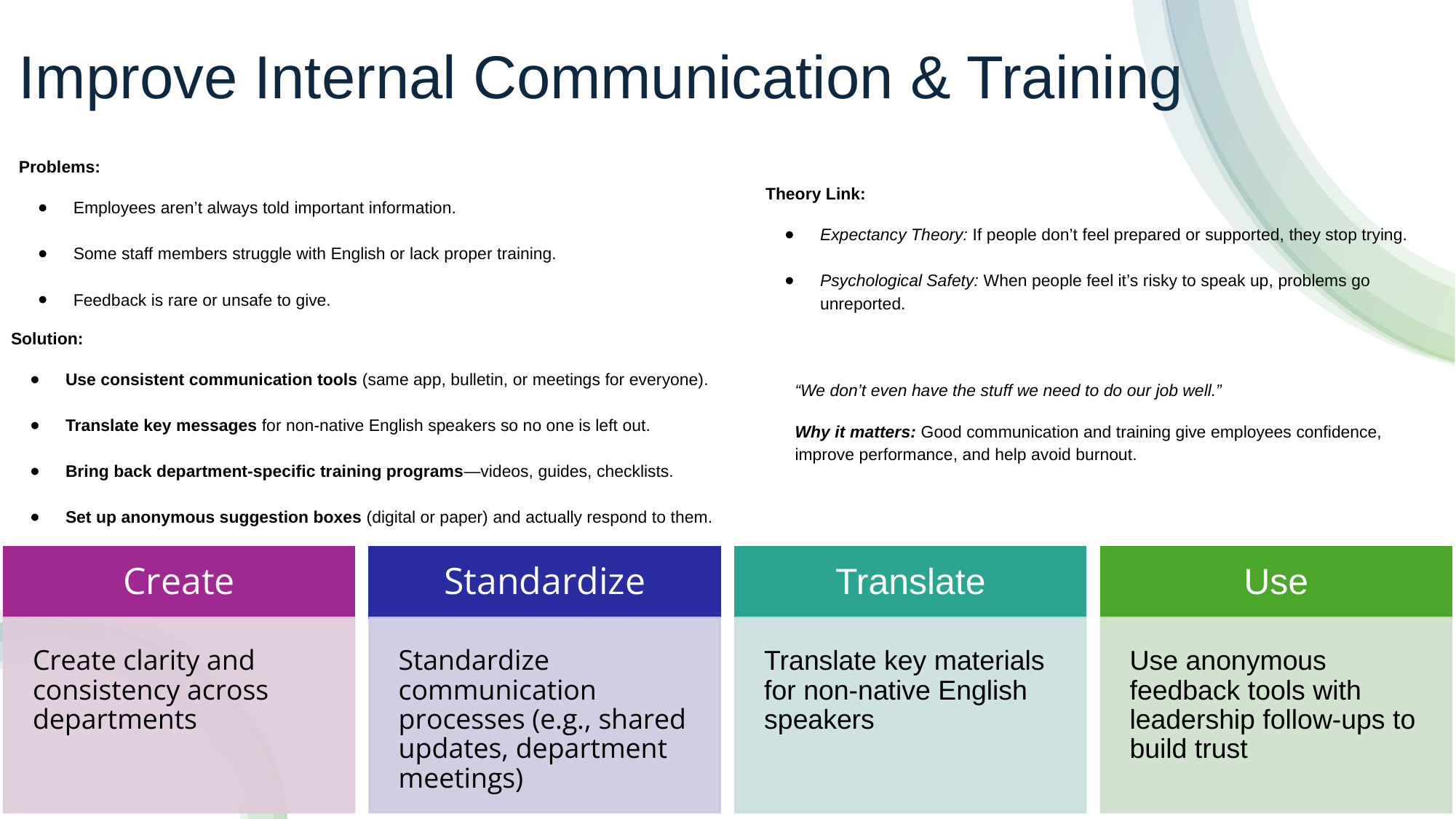

# Improve Internal Communication & Training

Problems:
Employees aren’t always told important information.
Some staff members struggle with English or lack proper training.
Feedback is rare or unsafe to give.

Theory Link:
Expectancy Theory: If people don’t feel prepared or supported, they stop trying.
Psychological Safety: When people feel it’s risky to speak up, problems go unreported.

Solution:
Use consistent communication tools (same app, bulletin, or meetings for everyone).
Translate key messages for non-native English speakers so no one is left out.
Bring back department-specific training programs—videos, guides, checklists.
Set up anonymous suggestion boxes (digital or paper) and actually respond to them.

“We don’t even have the stuff we need to do our job well.”
Why it matters: Good communication and training give employees confidence, improve performance, and help avoid burnout.

Standardize

Create

Translate

Use

Standardize communication processes (e.g., shared updates, department meetings)

Translate key materials for non-native English speakers

Use anonymous feedback tools with leadership follow-ups to build trust
Create clarity and consistency across departments